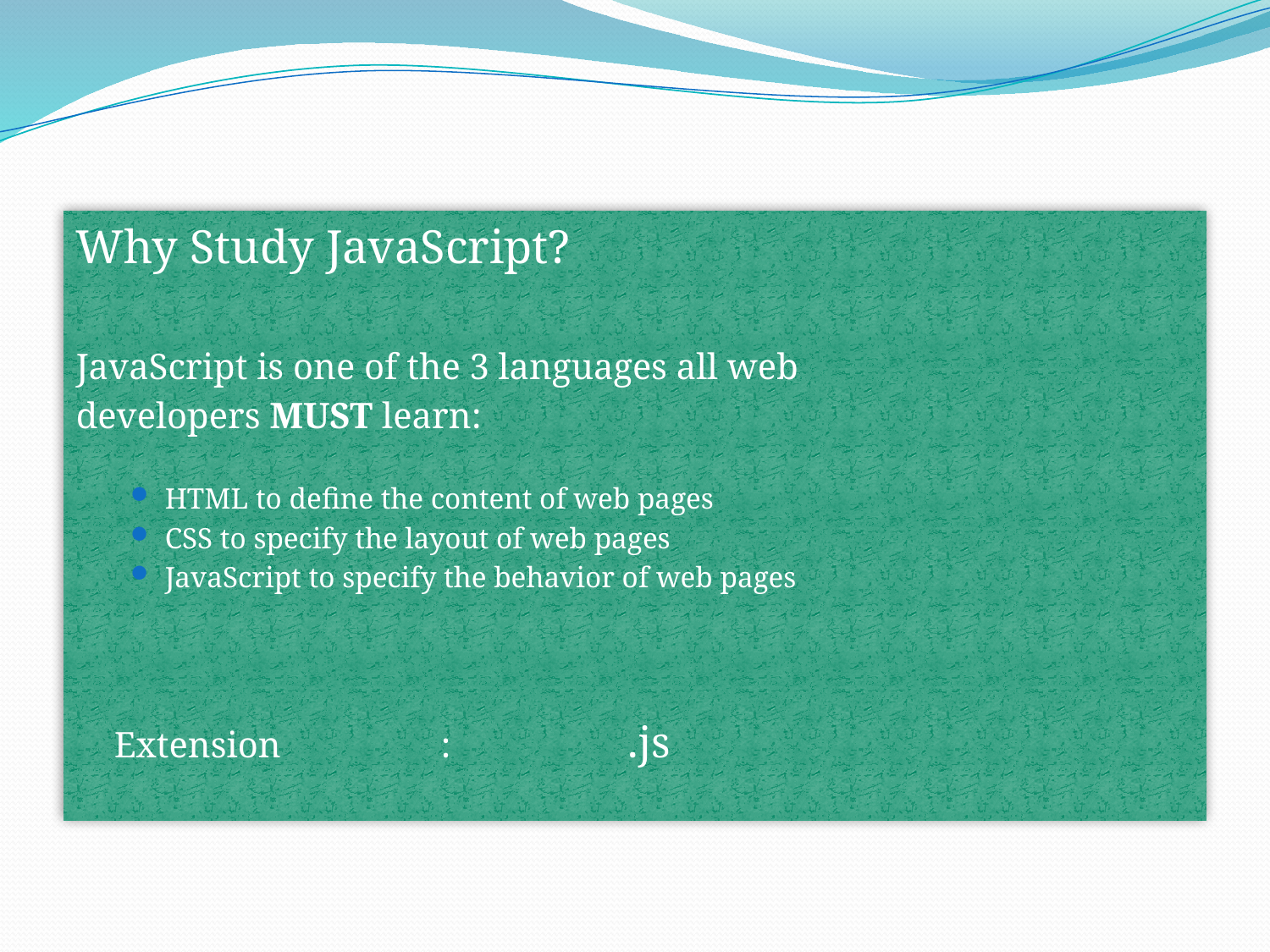

Why Study JavaScript?

JavaScript is one of the 3 languages all web
developers MUST learn:

HTML to define the content of web pages
CSS to specify the layout of web pages
JavaScript to specify the behavior of web pages

	Extension	        :                  .js